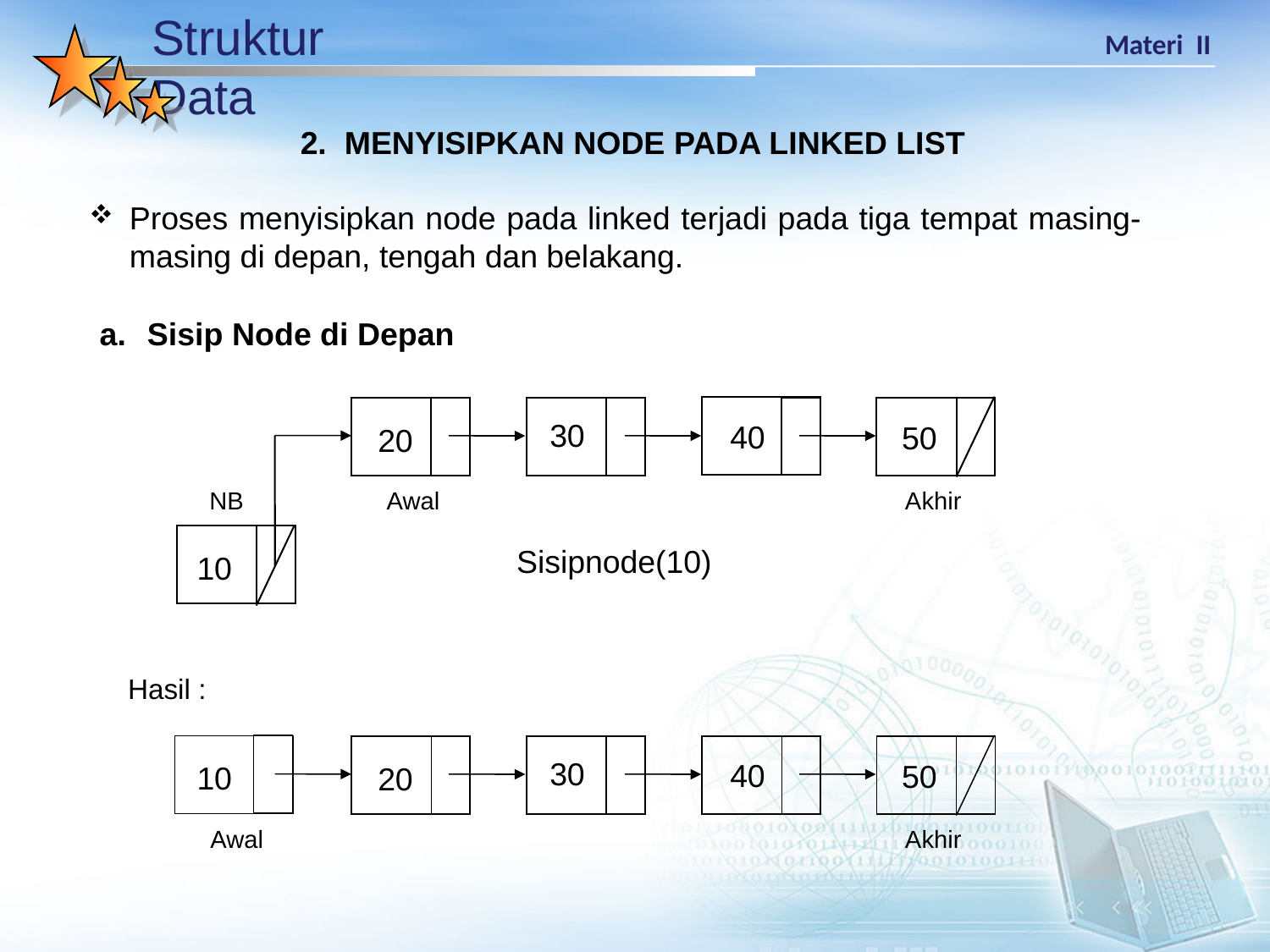

2.  MENYISIPKAN NODE PADA LINKED LIST
Proses menyisipkan node pada linked terjadi pada tiga tempat masing-masing di depan, tengah dan belakang.
Sisip Node di Depan

30
40
50
20

NB
Awal
Akhir

Sisipnode(10)
10
Hasil :

30
40
50
10
20

Awal
Akhir